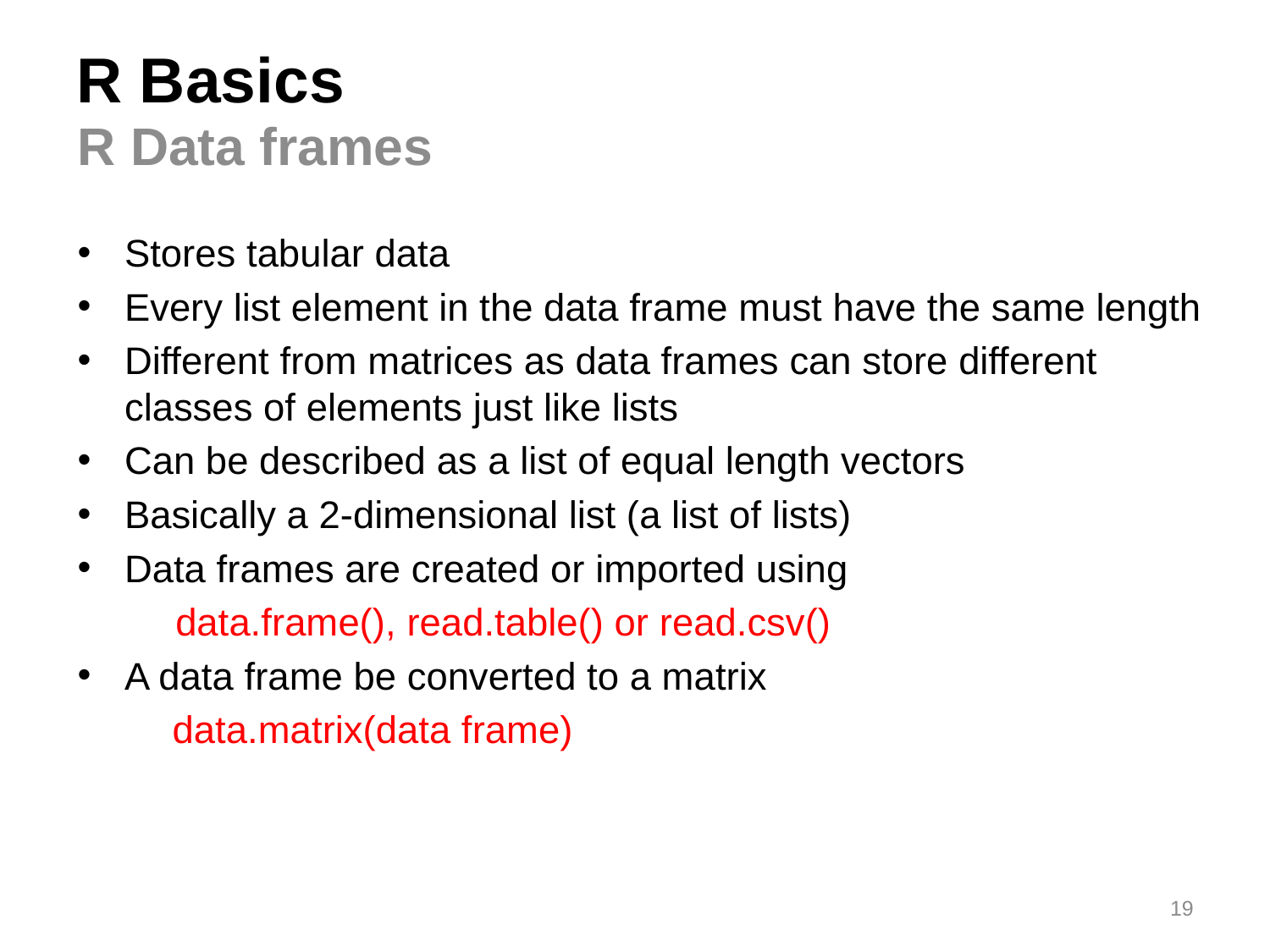

# R Basics
R Data frames
Stores tabular data
Every list element in the data frame must have the same length
Different from matrices as data frames can store different classes of elements just like lists
Can be described as a list of equal length vectors
Basically a 2-dimensional list (a list of lists)
Data frames are created or imported using
    data.frame(), read.table() or read.csv()
A data frame be converted to a matrix
   data.matrix(data frame)

19